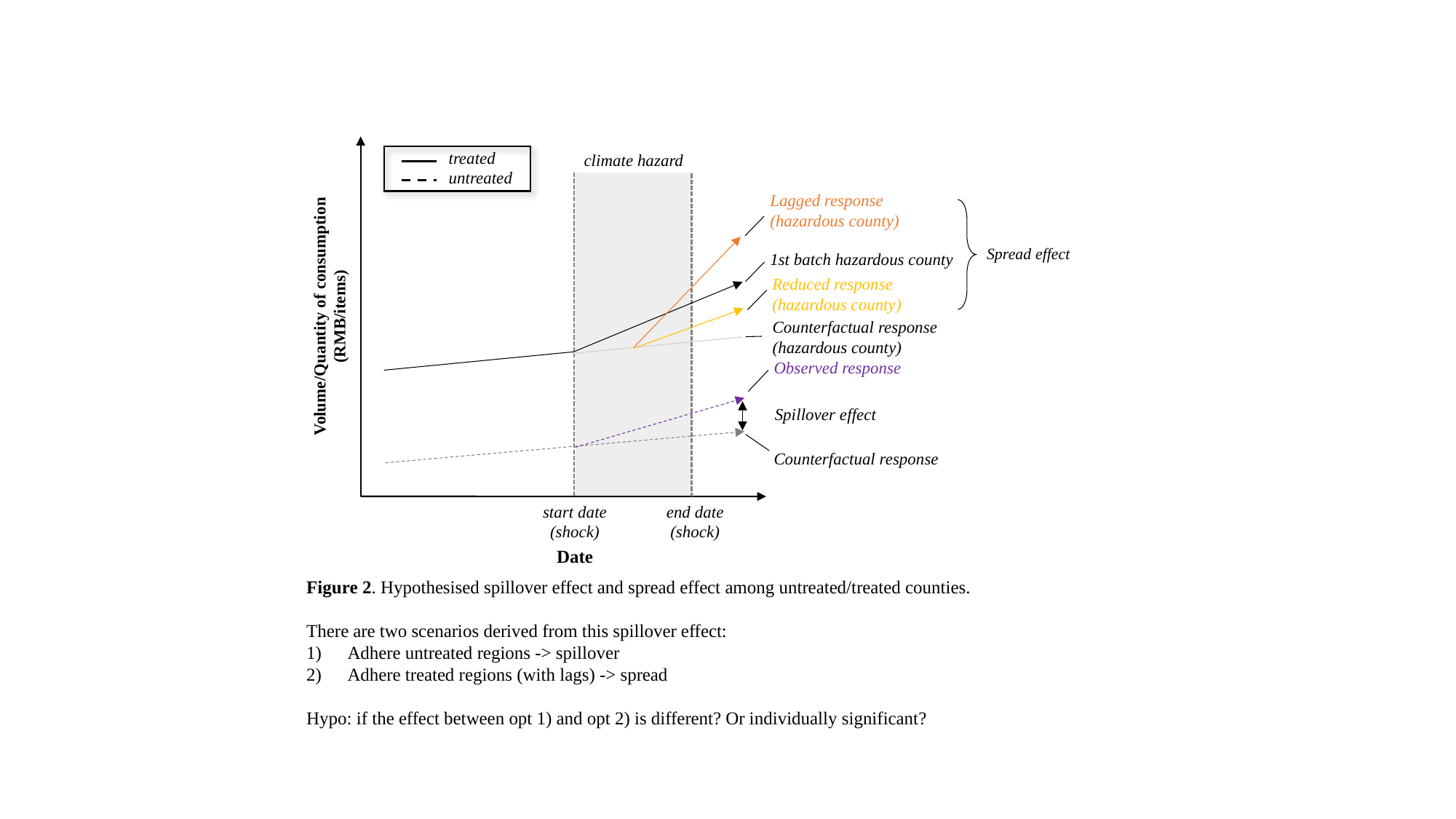

Volume/Quantity of consumption (RMB/items)
start date
(shock)
end date
(shock)
Date
treated
untreated

climate hazard

Lagged response (hazardous county)

Spread effect
1st batch hazardous county
Reduced response (hazardous county)
Counterfactual response (hazardous county)
Observed response
Spillover effect
Counterfactual response
Figure 2. Hypothesised spillover effect and spread effect among untreated/treated counties.

There are two scenarios derived from this spillover effect:
Adhere untreated regions -> spillover
Adhere treated regions (with lags) -> spread

Hypo: if the effect between opt 1) and opt 2) is different? Or individually significant?